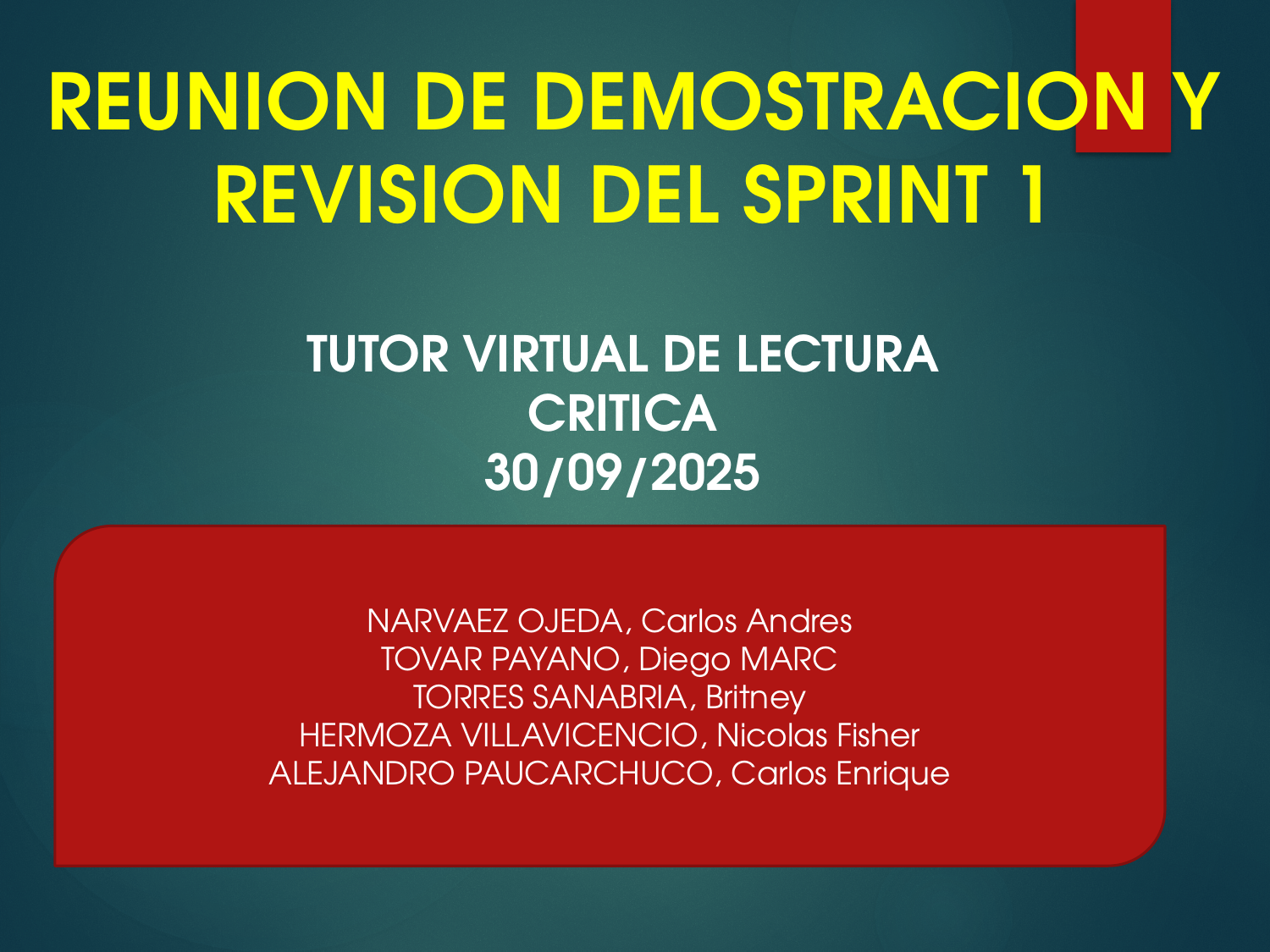

REUNION DE DEMOSTRACION Y
REVISION DEL SPRINT 1
TUTOR VIRTUAL DE LECTURA CRITICA
30/09/2025
NARVAEZ OJEDA, Carlos Andres
TOVAR PAYANO, Diego MARC
TORRES SANABRIA, Britney
HERMOZA VILLAVICENCIO, Nicolas Fisher
ALEJANDRO PAUCARCHUCO, Carlos Enrique